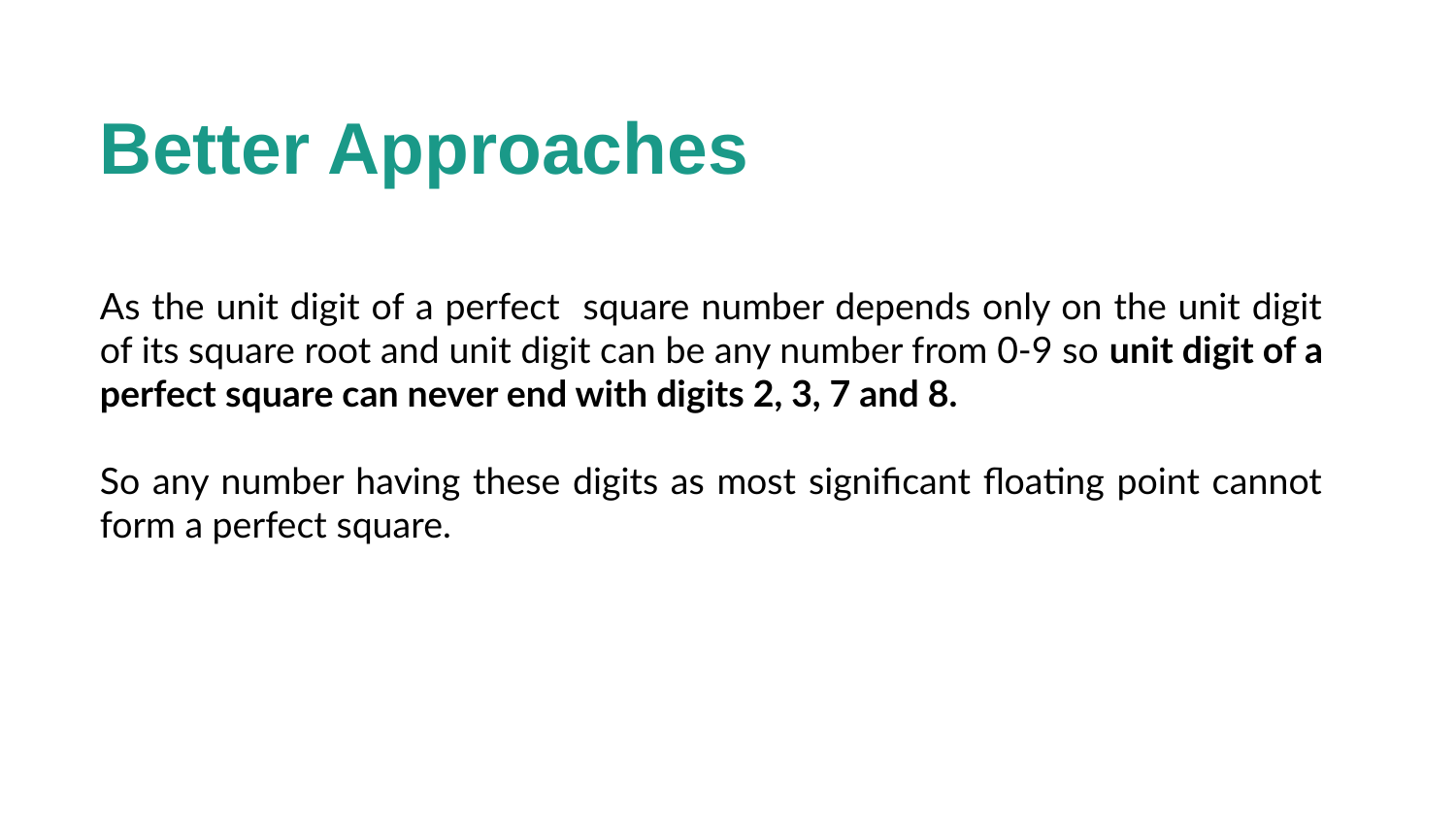

Better Approaches
As the unit digit of a perfect  square number depends only on the unit digit of its square root and unit digit can be any number from 0-9 so unit digit of a perfect square can never end with digits 2, 3, 7 and 8.

So any number having these digits as most significant floating point cannot form a perfect square.